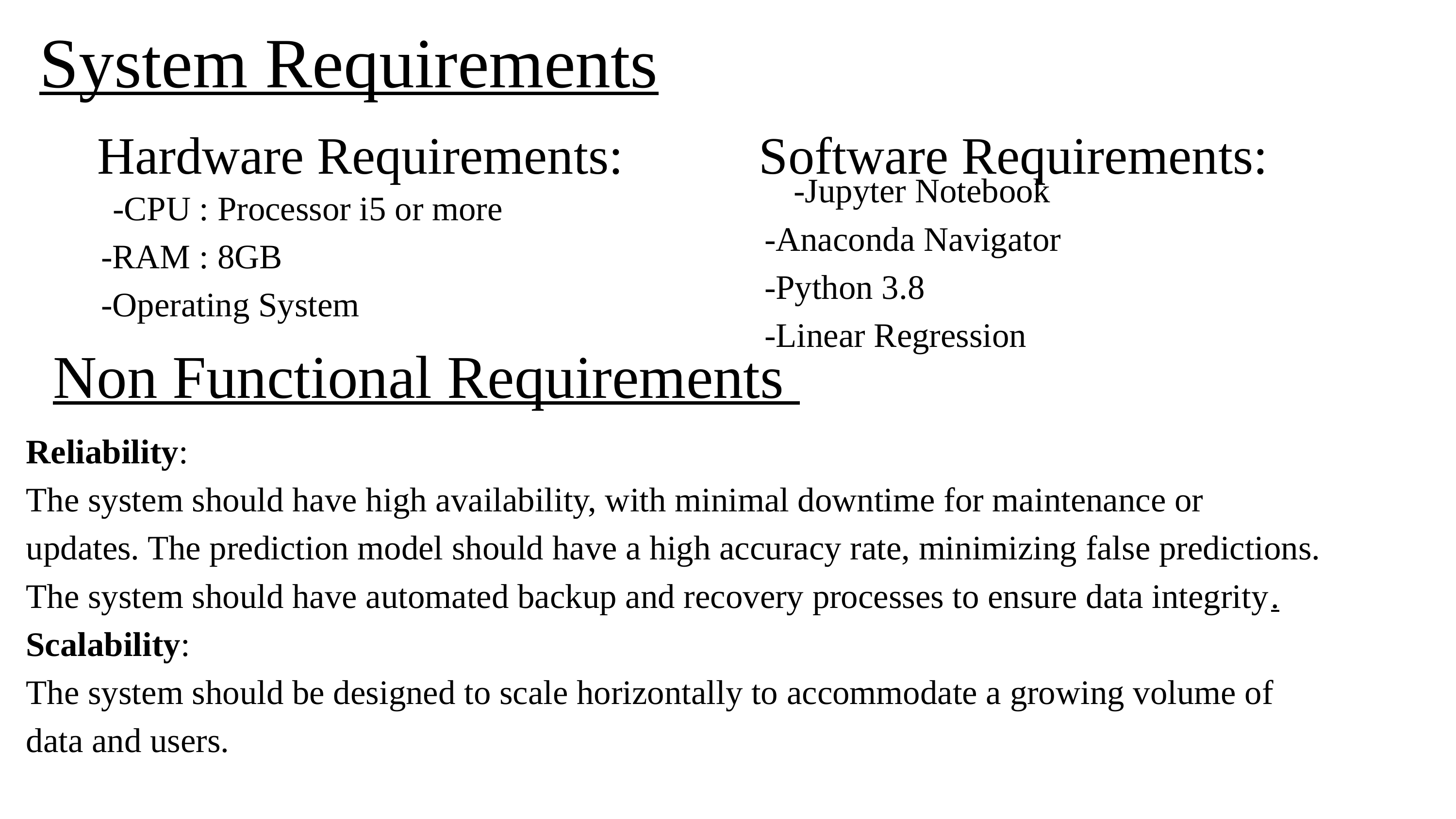

System Requirements
Hardware Requirements:
Software Requirements:
-Jupyter Notebook
-Anaconda Navigator
-Python 3.8
-Linear Regression
-CPU : Processor i5 or more
-RAM : 8GB
-Operating System
Non Functional Requirements
Reliability:
The system should have high availability, with minimal downtime for maintenance or updates. The prediction model should have a high accuracy rate, minimizing false predictions.
The system should have automated backup and recovery processes to ensure data integrity.
Scalability:
The system should be designed to scale horizontally to accommodate a growing volume of data and users.